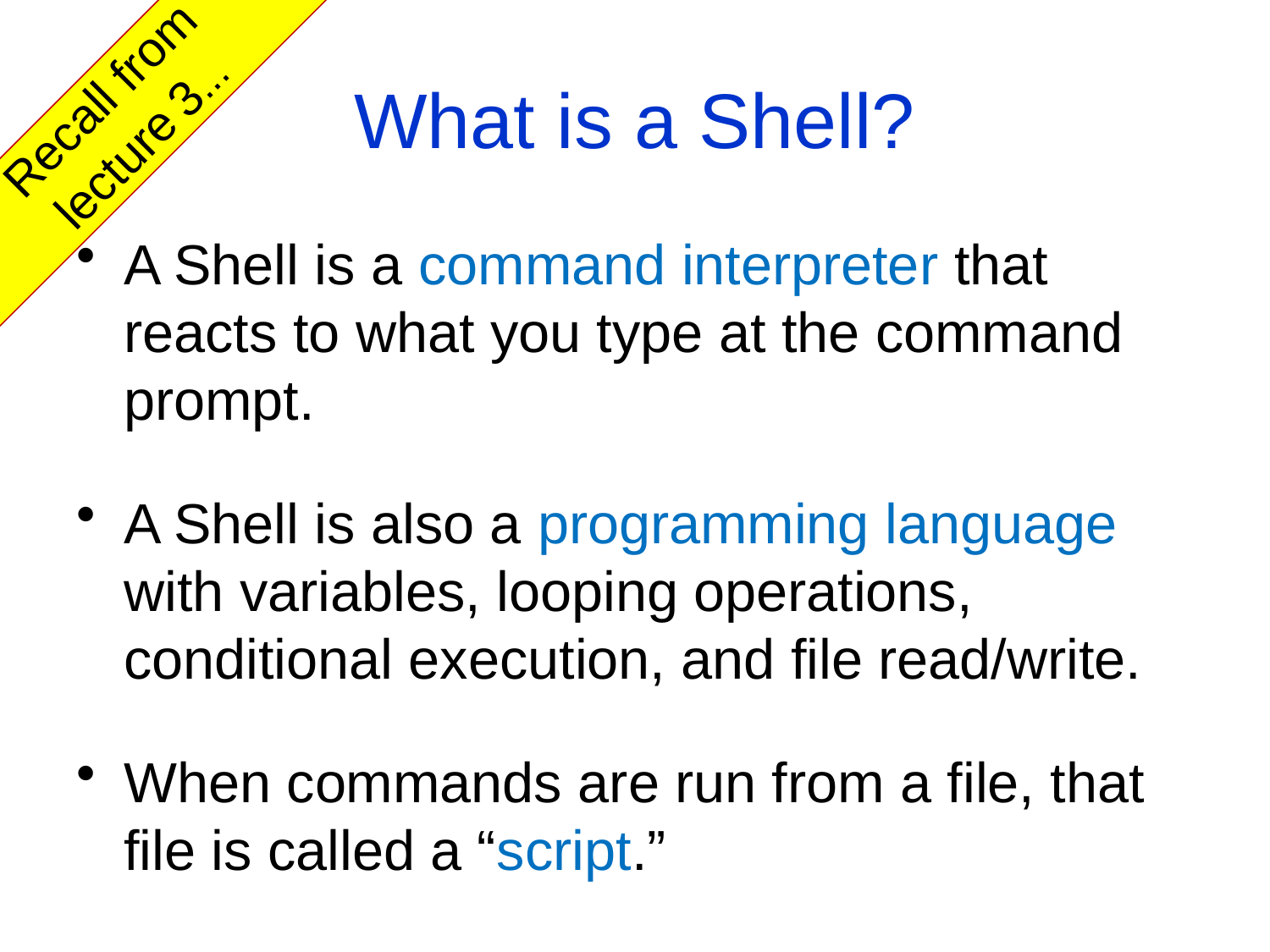

What is a Shell?
A Shell is a command interpreter that reacts to what you type at the command prompt.

A Shell is also a programming language with variables, looping operations, conditional execution, and file read/write.

When commands are run from a file, that file is called a “script.”
Recall from lecture 3...